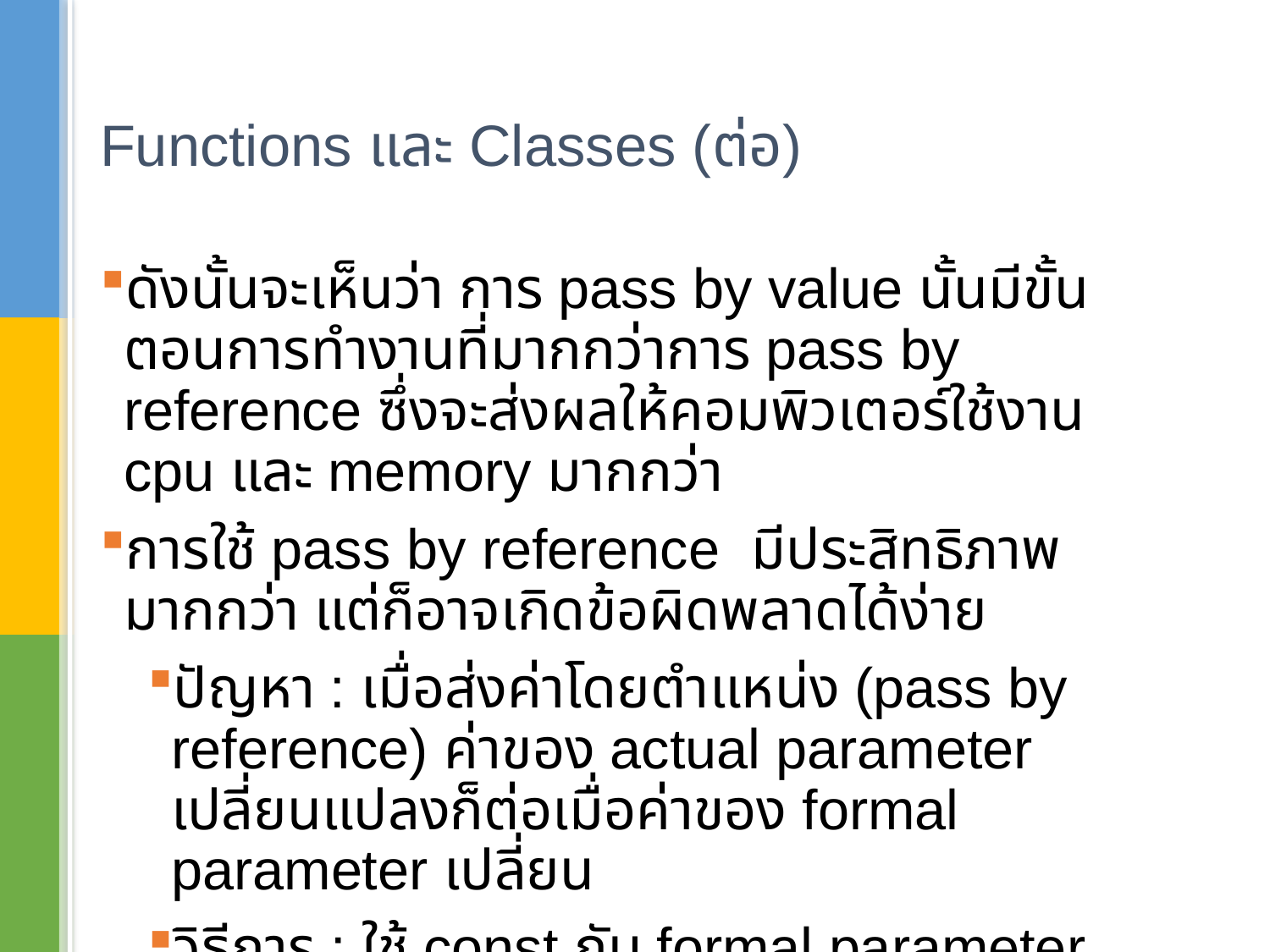

# Functions และ Classes (ต่อ)
ดังนั้นจะเห็นว่า การ pass by value นั้นมีขั้นตอนการทำงานที่มากกว่าการ pass by reference ซึ่งจะส่งผลให้คอมพิวเตอร์ใช้งาน cpu และ memory มากกว่า
การใช้ pass by reference  มีประสิทธิภาพมากกว่า แต่ก็อาจเกิดข้อผิดพลาดได้ง่าย
ปัญหา : เมื่อส่งค่าโดยตำแหน่ง (pass by reference) ค่าของ actual parameter เปลี่ยนแปลงก็ต่อเมื่อค่าของ formal parameter เปลี่ยน
วิธีการ : ใช้ const กับ formal parameter